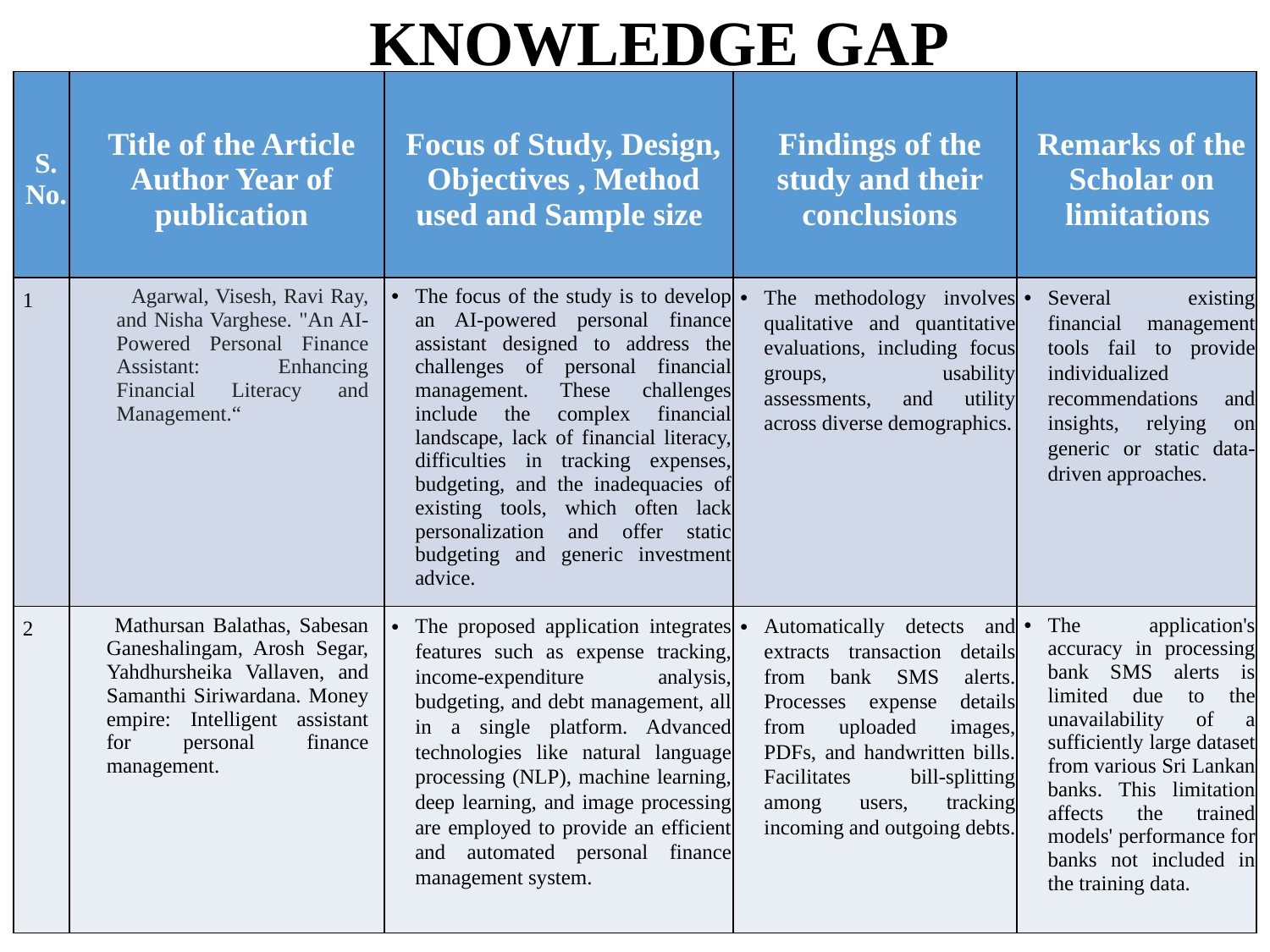

# KNOWLEDGE GAP
| S. No. | Title of the Article Author Year of publication | Focus of Study, Design, Objectives , Method used and Sample size | Findings of the study and their conclusions | Remarks of the Scholar on limitations |
| --- | --- | --- | --- | --- |
| 1 | Agarwal, Visesh, Ravi Ray, and Nisha Varghese. "An AI-Powered Personal Finance Assistant: Enhancing Financial Literacy and Management.“ | The focus of the study is to develop an AI-powered personal finance assistant designed to address the challenges of personal financial management. These challenges include the complex financial landscape, lack of financial literacy, difficulties in tracking expenses, budgeting, and the inadequacies of existing tools, which often lack personalization and offer static budgeting and generic investment advice. | The methodology involves qualitative and quantitative evaluations, including focus groups, usability assessments, and utility across diverse demographics. | Several existing financial management tools fail to provide individualized recommendations and insights, relying on generic or static data-driven approaches. |
| 2 | Mathursan Balathas, Sabesan Ganeshalingam, Arosh Segar, Yahdhursheika Vallaven, and Samanthi Siriwardana. Money empire: Intelligent assistant for personal finance management. | The proposed application integrates features such as expense tracking, income-expenditure analysis, budgeting, and debt management, all in a single platform. Advanced technologies like natural language processing (NLP), machine learning, deep learning, and image processing are employed to provide an efficient and automated personal finance management system. | Automatically detects and extracts transaction details from bank SMS alerts. Processes expense details from uploaded images, PDFs, and handwritten bills. Facilitates bill-splitting among users, tracking incoming and outgoing debts. | The application's accuracy in processing bank SMS alerts is limited due to the unavailability of a sufficiently large dataset from various Sri Lankan banks. This limitation affects the trained models' performance for banks not included in the training data. |
10